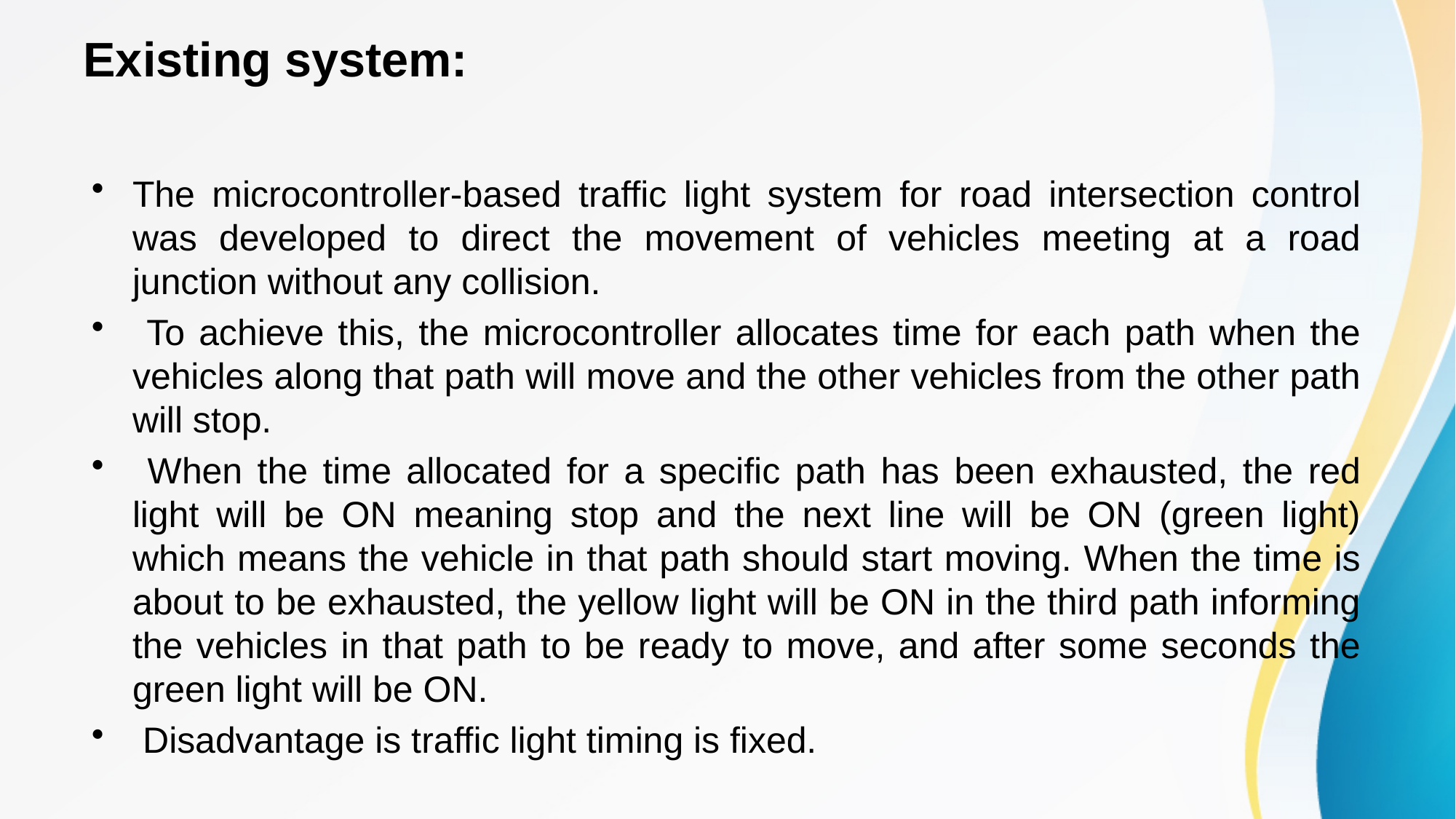

# Existing system:
The microcontroller-based traffic light system for road intersection control was developed to direct the movement of vehicles meeting at a road junction without any collision.
 To achieve this, the microcontroller allocates time for each path when the vehicles along that path will move and the other vehicles from the other path will stop.
 When the time allocated for a specific path has been exhausted, the red light will be ON meaning stop and the next line will be ON (green light) which means the vehicle in that path should start moving. When the time is about to be exhausted, the yellow light will be ON in the third path informing the vehicles in that path to be ready to move, and after some seconds the green light will be ON.
 Disadvantage is traffic light timing is fixed.